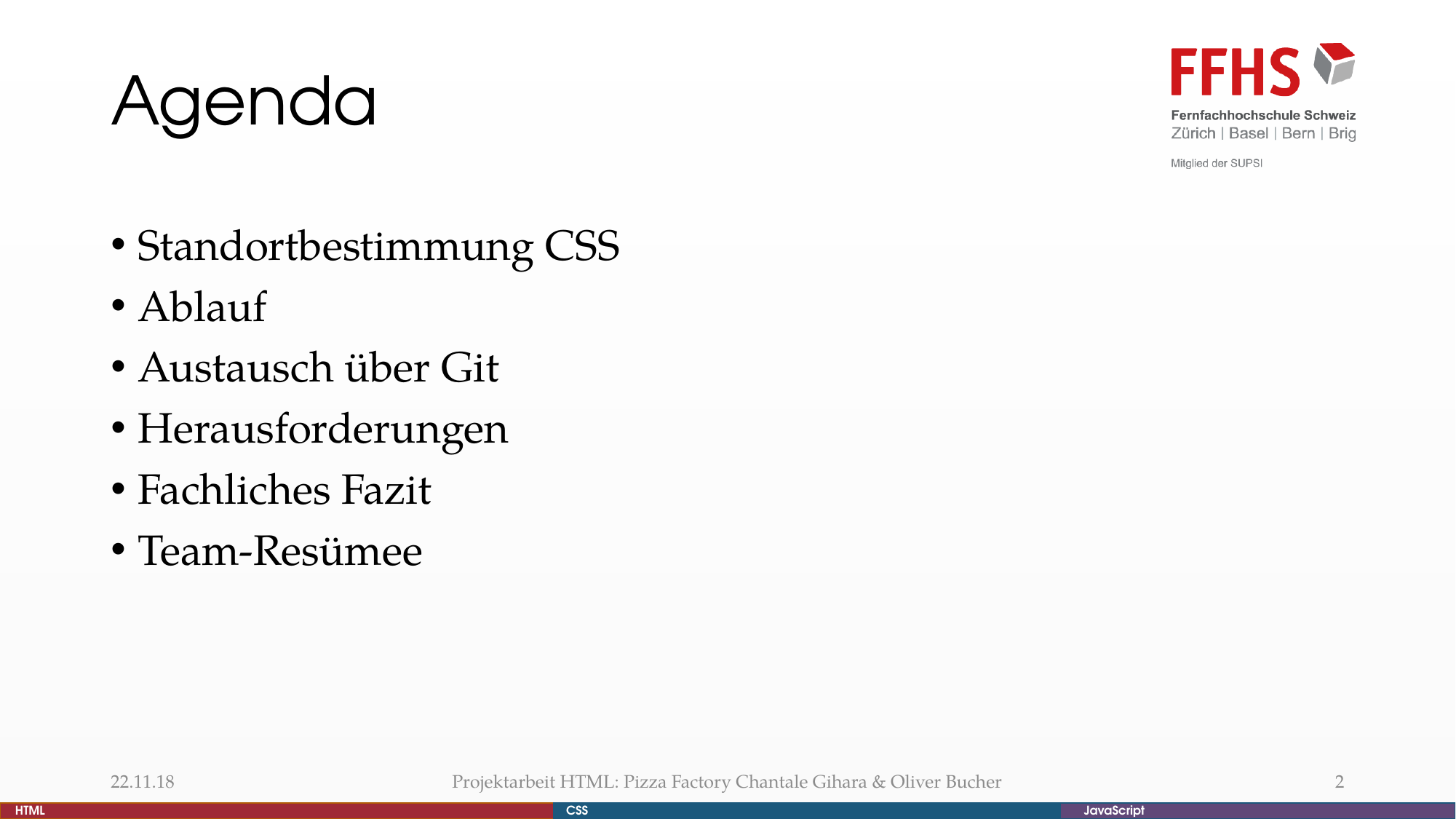

# Agenda
Standortbestimmung CSS
Ablauf
Austausch über Git
Herausforderungen
Fachliches Fazit
Team-Resümee

22.11.18
Projektarbeit HTML: Pizza Factory Chantale Gihara & Oliver Bucher
2